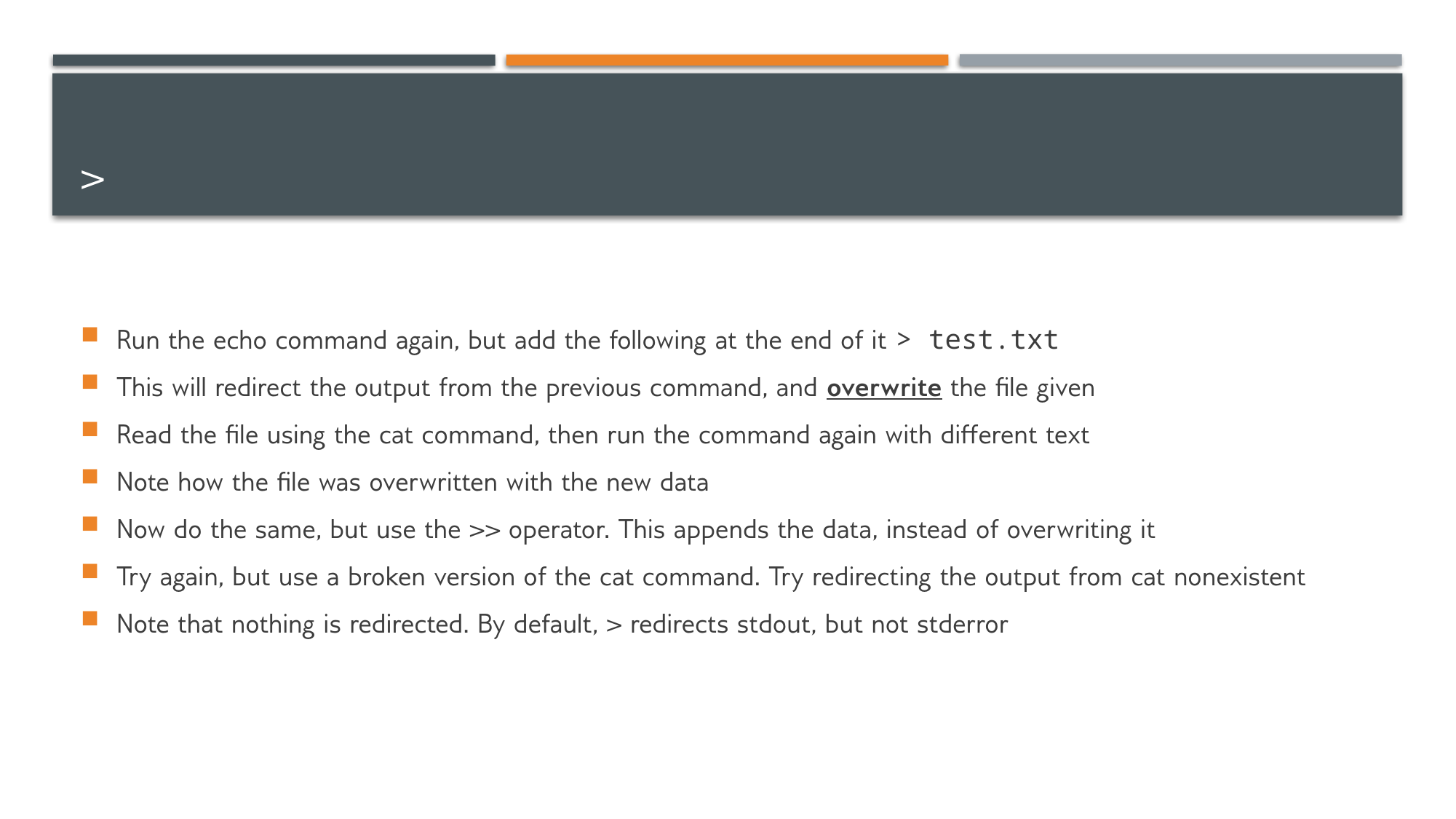

# >
Run the echo command again, but add the following at the end of it > test.txt
This will redirect the output from the previous command, and overwrite the file given
Read the file using the cat command, then run the command again with different text
Note how the file was overwritten with the new data
Now do the same, but use the >> operator. This appends the data, instead of overwriting it
Try again, but use a broken version of the cat command. Try redirecting the output from cat nonexistent
Note that nothing is redirected. By default, > redirects stdout, but not stderror